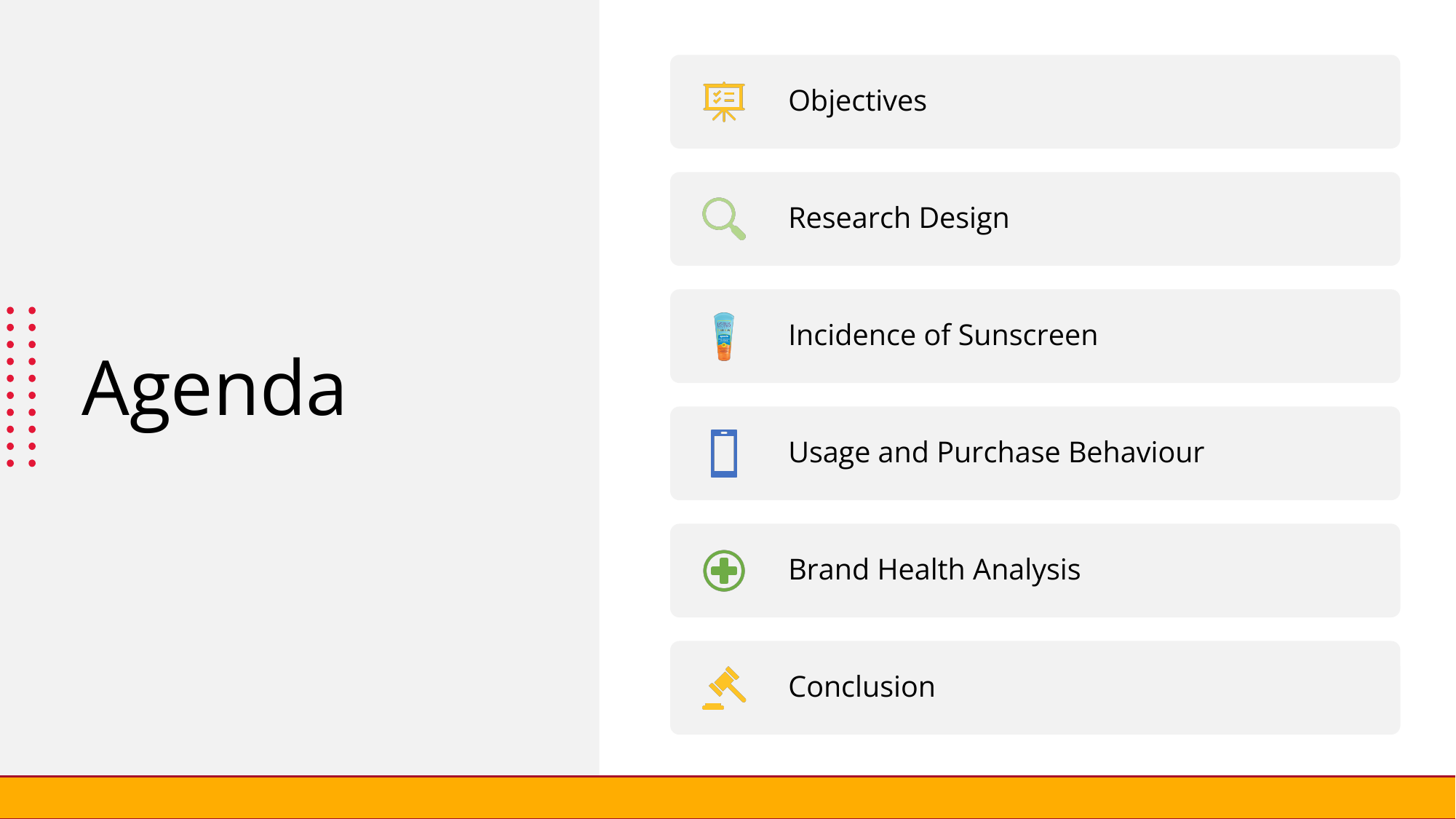

Objectives
Research Design
Incidence of Sunscreen
Usage and Purchase Behaviour
Brand Health Analysis
Conclusion
Agenda